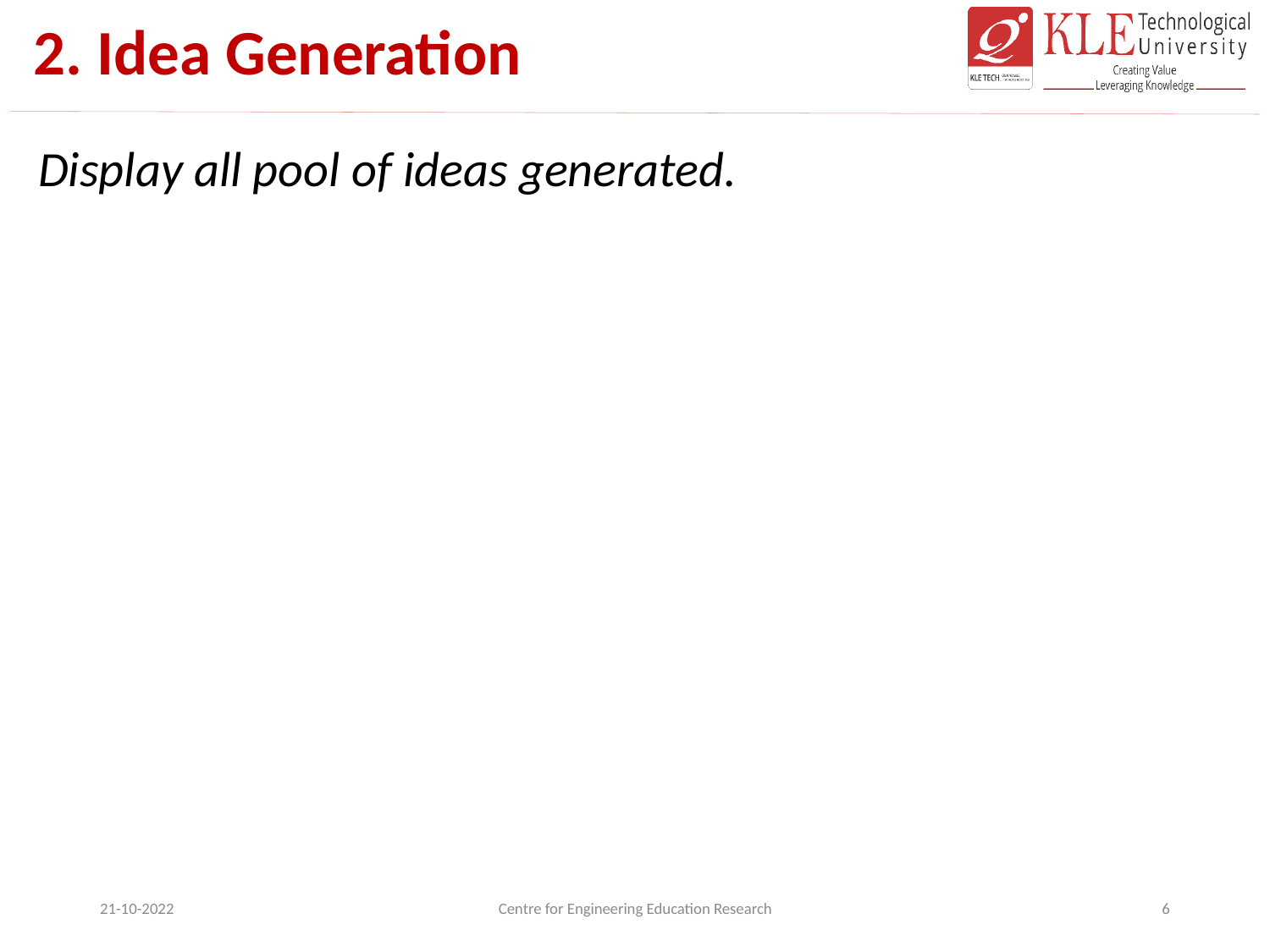

# 2. Idea Generation
Display all pool of ideas generated.
21-10-2022
Centre for Engineering Education Research
6